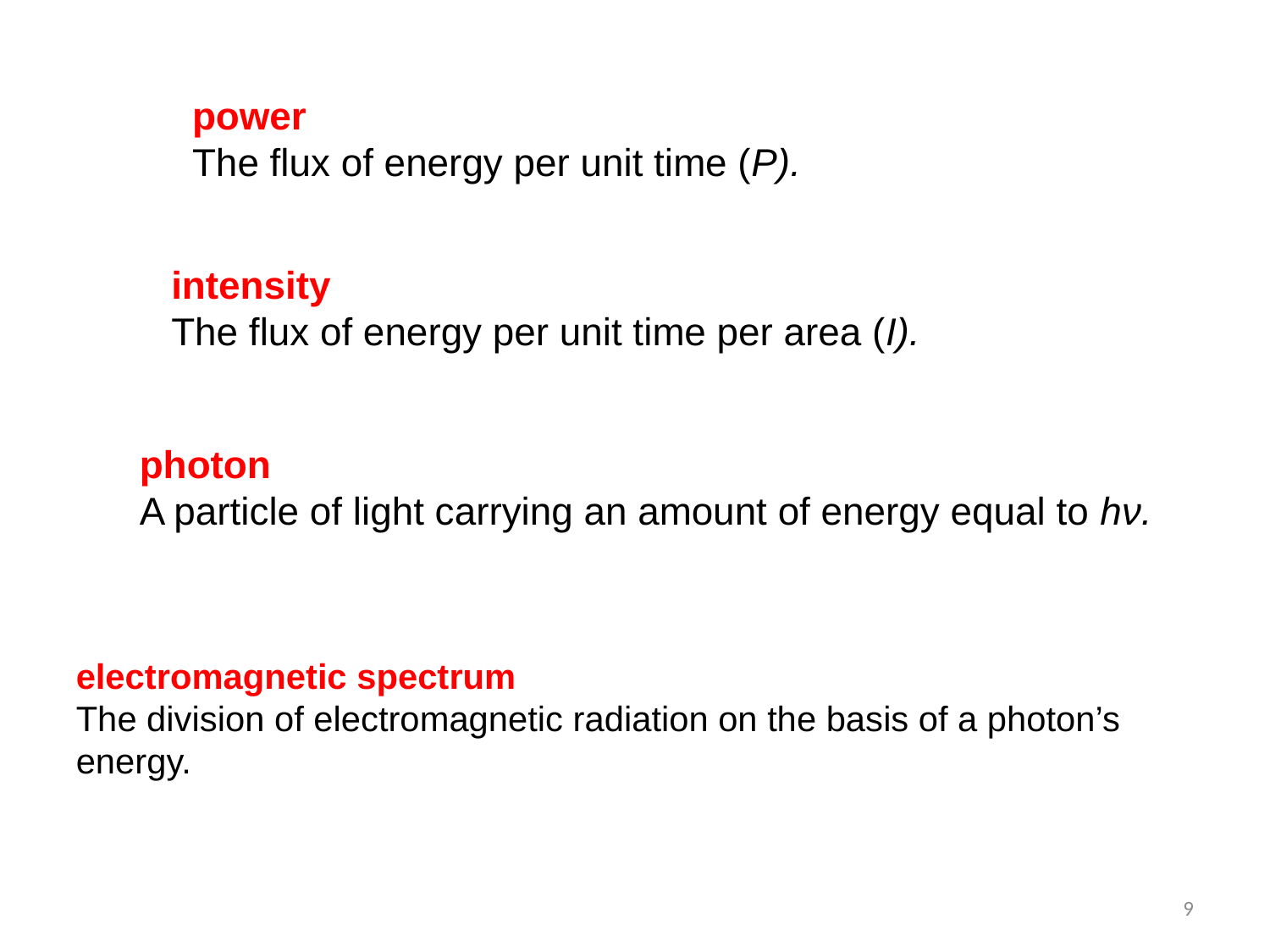

power
The flux of energy per unit time (P).
intensity
The flux of energy per unit time per area (I).
photon
A particle of light carrying an amount of energy equal to hν.
electromagnetic spectrum
The division of electromagnetic radiation on the basis of a photon’s energy.
9